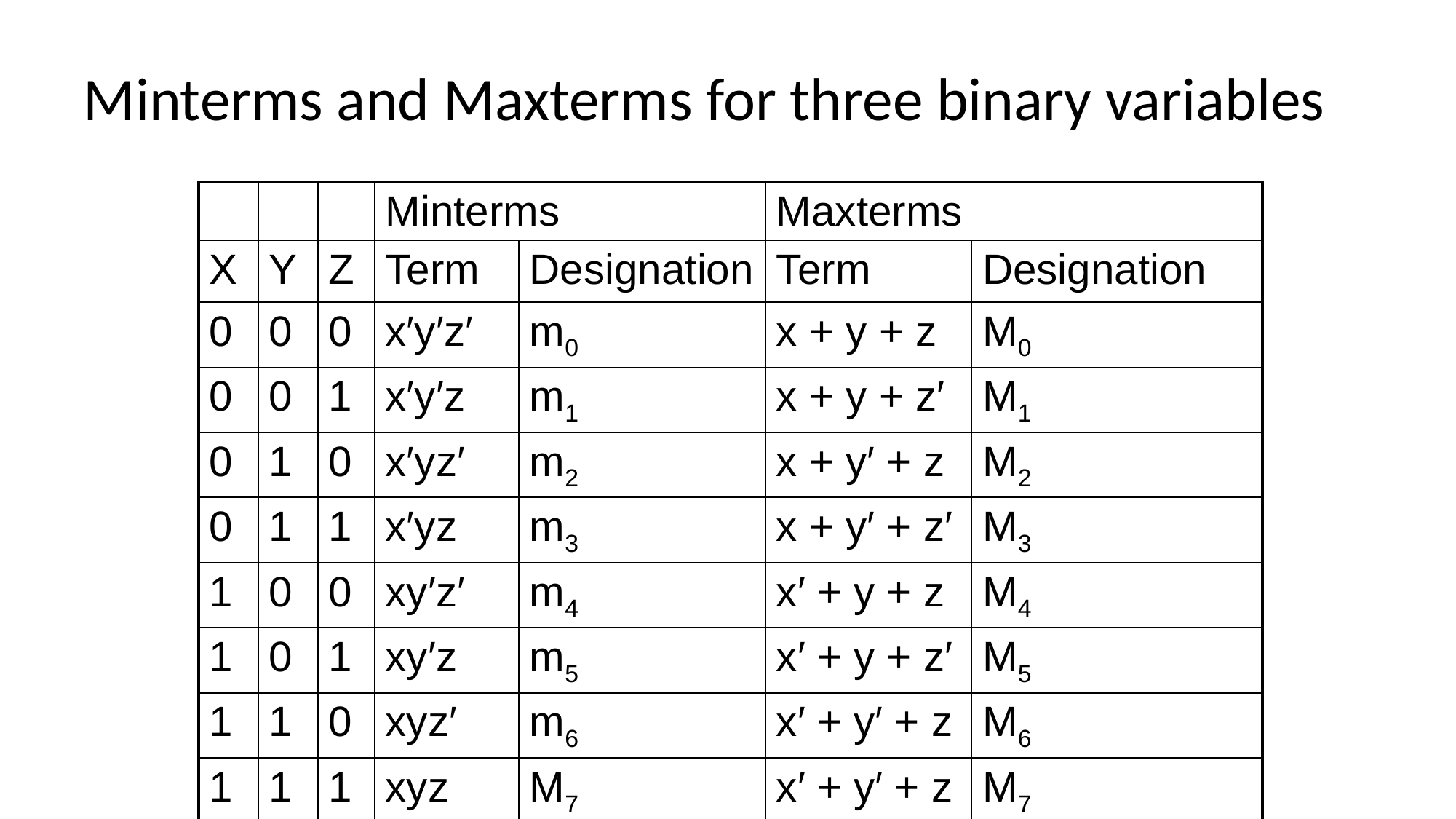

# Minterms and Maxterms for three binary variables
|  |  |  | Minterms |  | Maxterms |  |
| --- | --- | --- | --- | --- | --- | --- |
| X | Y | Z | Term | Designation | Term | Designation |
| 0 | 0 | 0 | x′y′z′ | m0 | x + y + z | M0 |
| 0 | 0 | 1 | x′y′z | m1 | x + y + z′ | M1 |
| 0 | 1 | 0 | x′yz′ | m2 | x + y′ + z | M2 |
| 0 | 1 | 1 | x′yz | m3 | x + y′ + z′ | M3 |
| 1 | 0 | 0 | xy′z′ | m4 | x′ + y + z | M4 |
| 1 | 0 | 1 | xy′z | m5 | x′ + y + z′ | M5 |
| 1 | 1 | 0 | xyz′ | m6 | x′ + y′ + z | M6 |
| 1 | 1 | 1 | xyz | M7 | x′ + y′ + z′ | M7 |